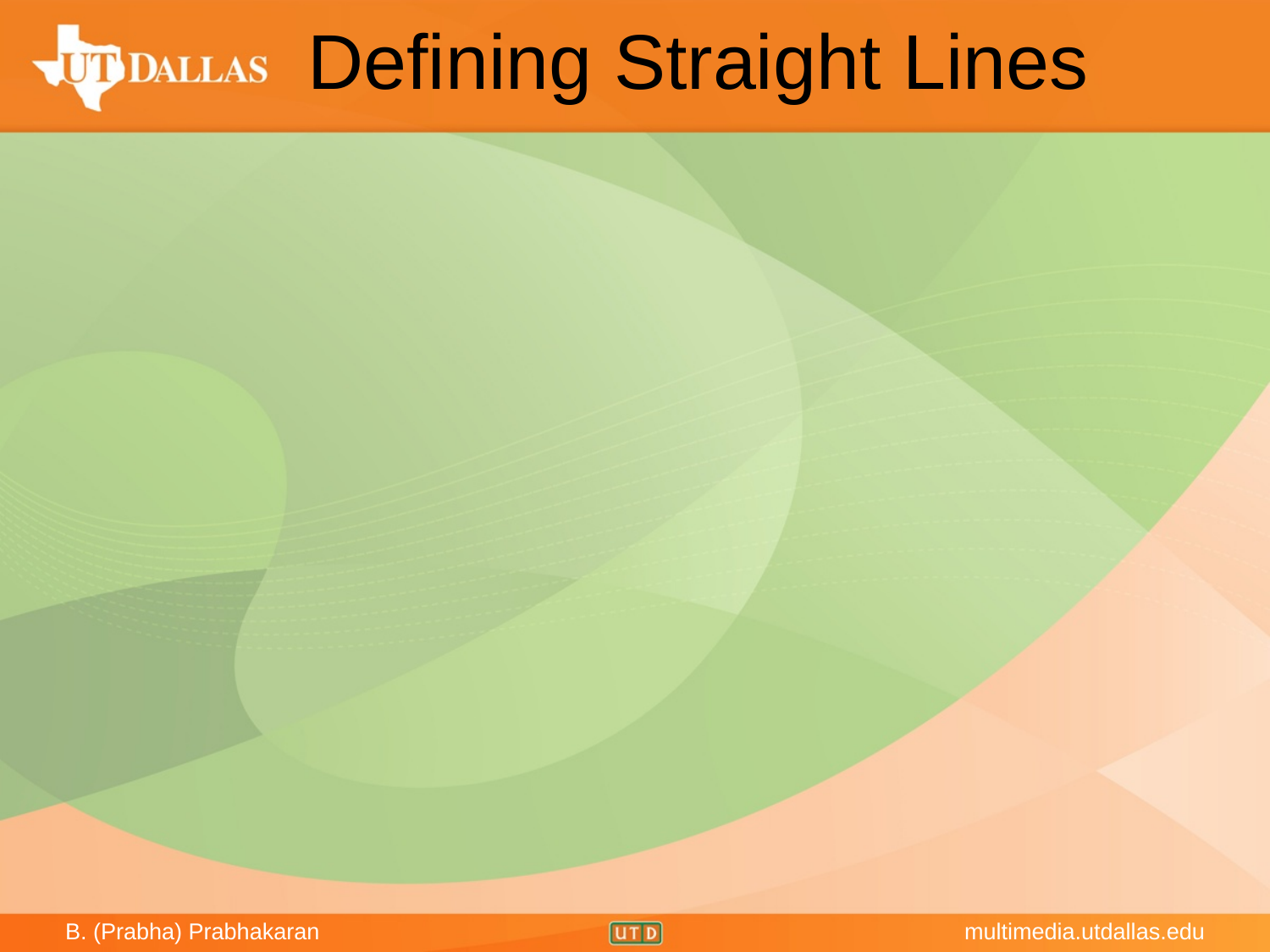

# Defining Straight Lines
Defining a line using rho and theta:
rho = x*cos(theta) + y*sin(theta)
rho: distance of line from origin.
theta: direction PERPENDICULAR to line.
The line is the set of (x, y) values satisfying the equation.